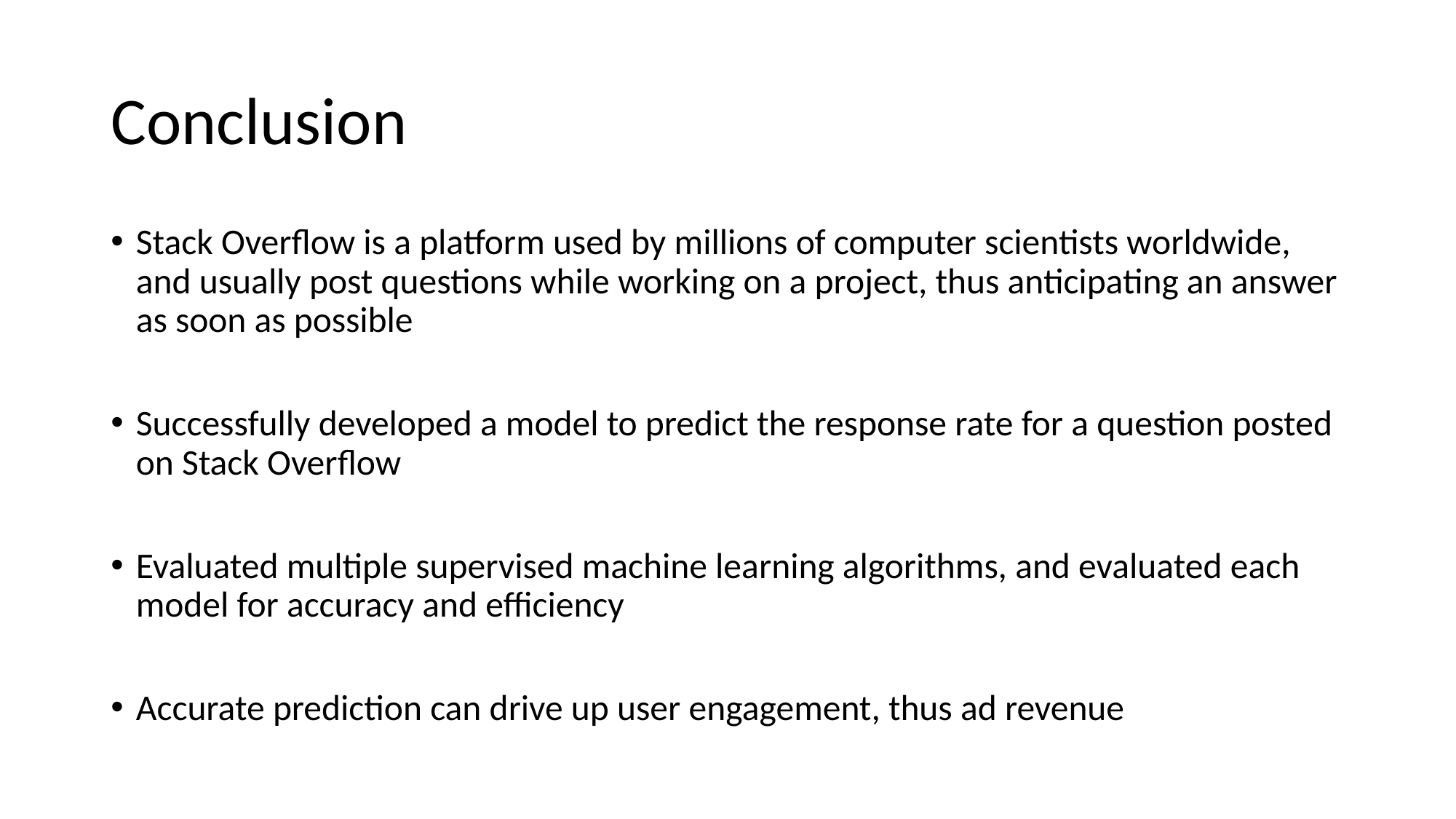

# Conclusion
Stack Overflow is a platform used by millions of computer scientists worldwide, and usually post questions while working on a project, thus anticipating an answer as soon as possible

Successfully developed a model to predict the response rate for a question posted on Stack Overflow

Evaluated multiple supervised machine learning algorithms, and evaluated each model for accuracy and efficiency

Accurate prediction can drive up user engagement, thus ad revenue